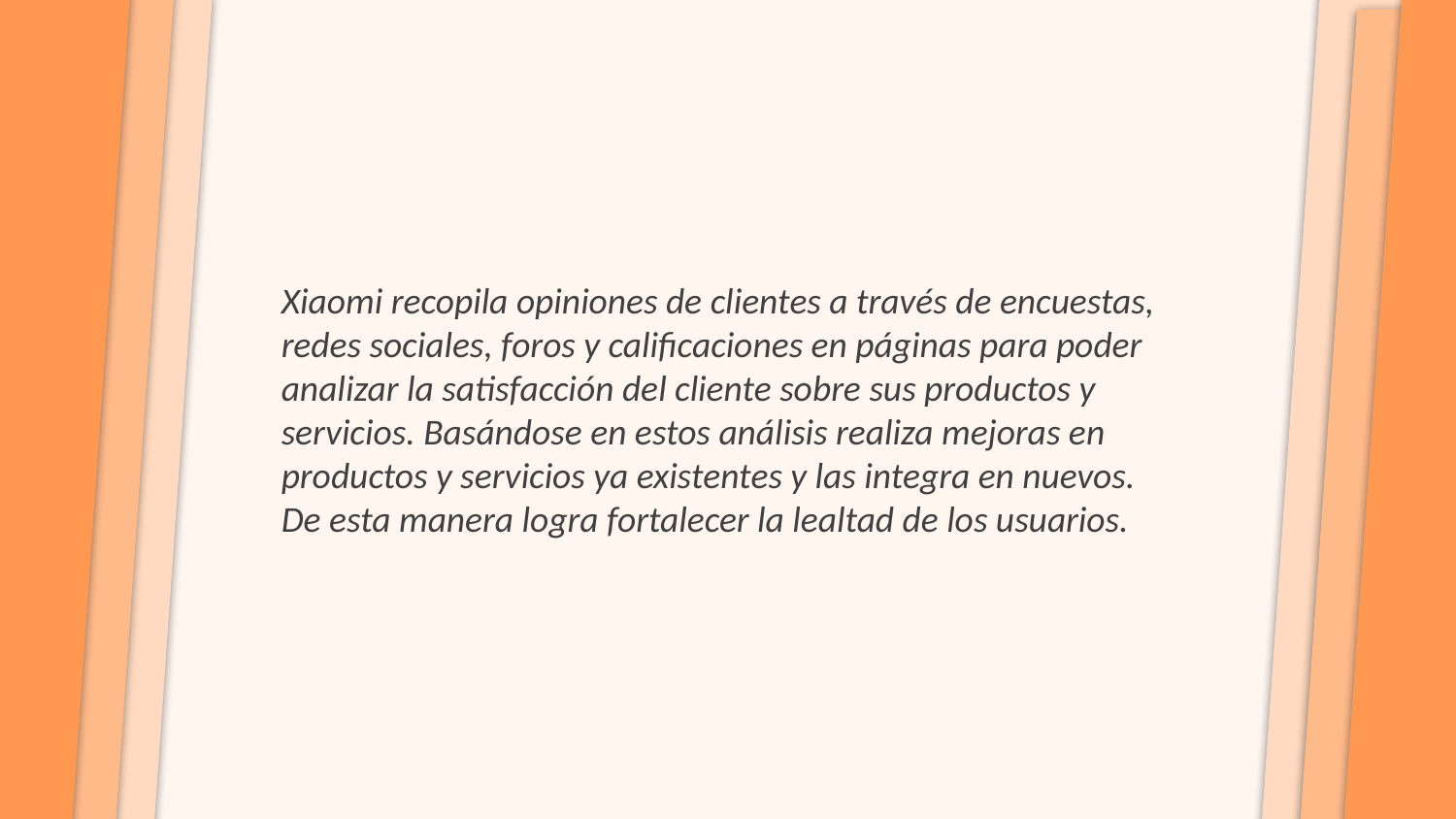

# Xiaomi recopila opiniones de clientes a través de encuestas, redes sociales, foros y calificaciones en páginas para poder analizar la satisfacción del cliente sobre sus productos y servicios. Basándose en estos análisis realiza mejoras en productos y servicios ya existentes y las integra en nuevos. De esta manera logra fortalecer la lealtad de los usuarios.